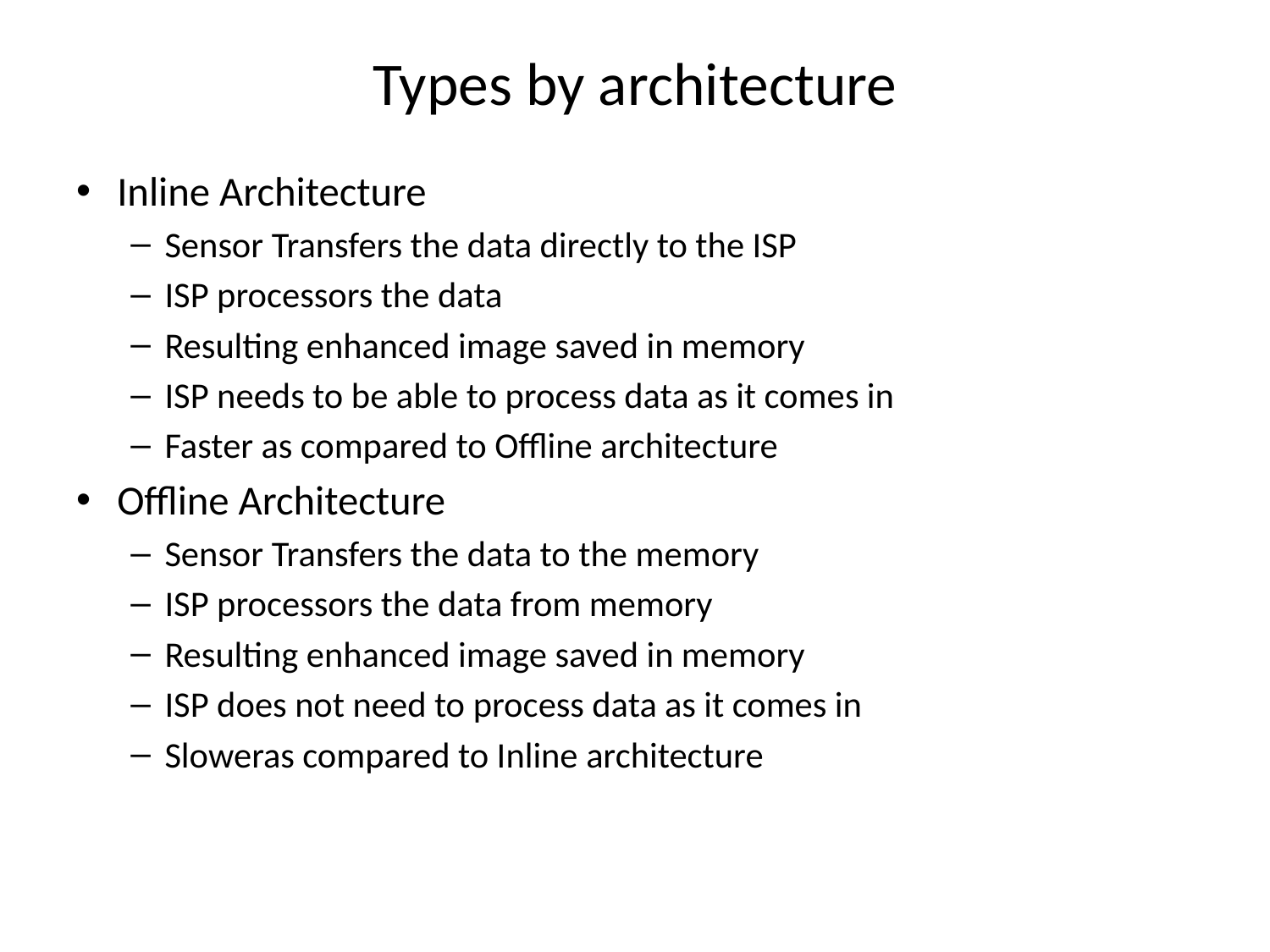

# Types by architecture
Inline Architecture
Sensor Transfers the data directly to the ISP
ISP processors the data
Resulting enhanced image saved in memory
ISP needs to be able to process data as it comes in
Faster as compared to Offline architecture
Offline Architecture
Sensor Transfers the data to the memory
ISP processors the data from memory
Resulting enhanced image saved in memory
ISP does not need to process data as it comes in
Sloweras compared to Inline architecture